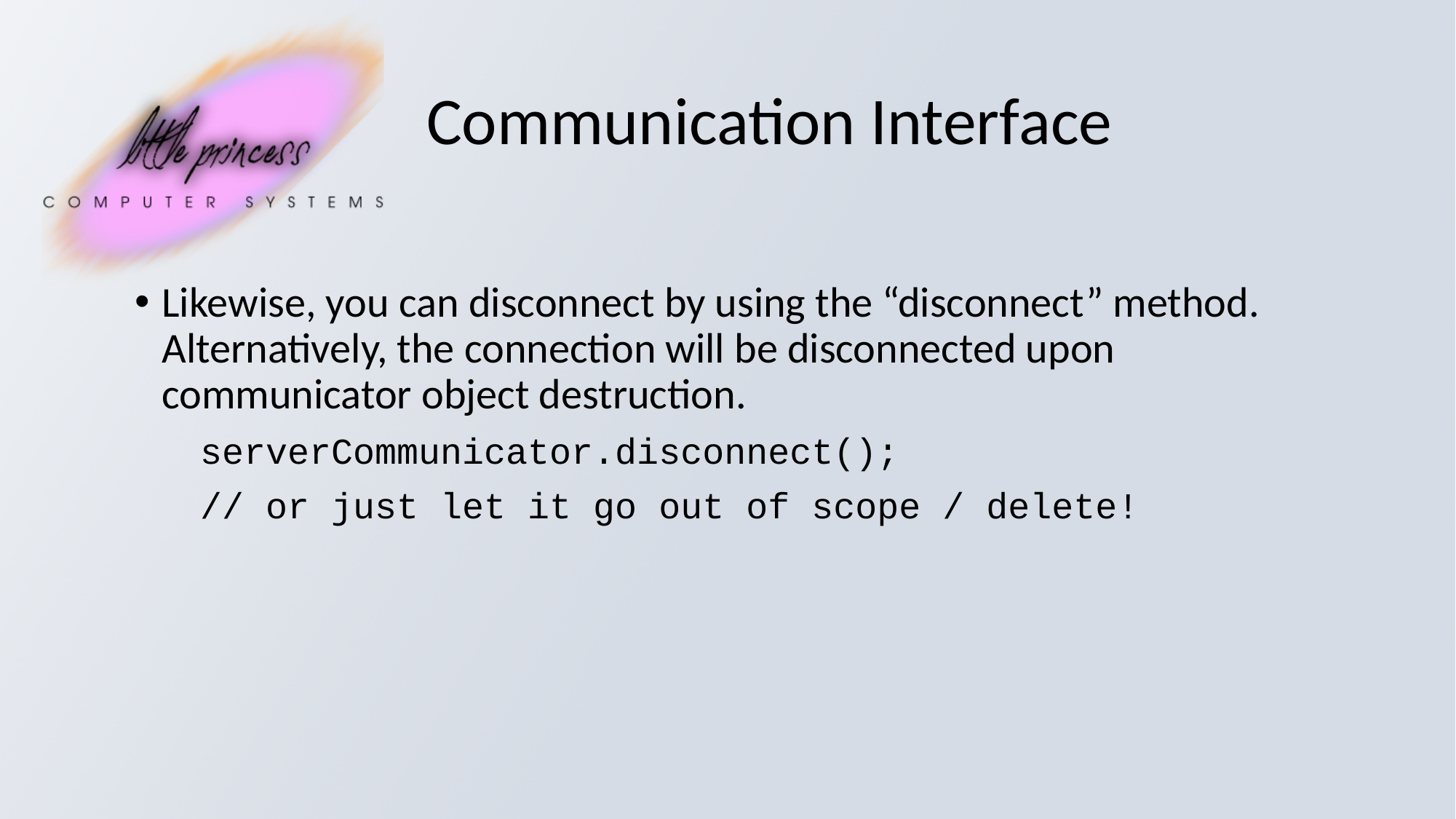

# Communication Interface
Likewise, you can disconnect by using the “disconnect” method. Alternatively, the connection will be disconnected upon communicator object destruction.
   serverCommunicator.disconnect();
   // or just let it go out of scope / delete!